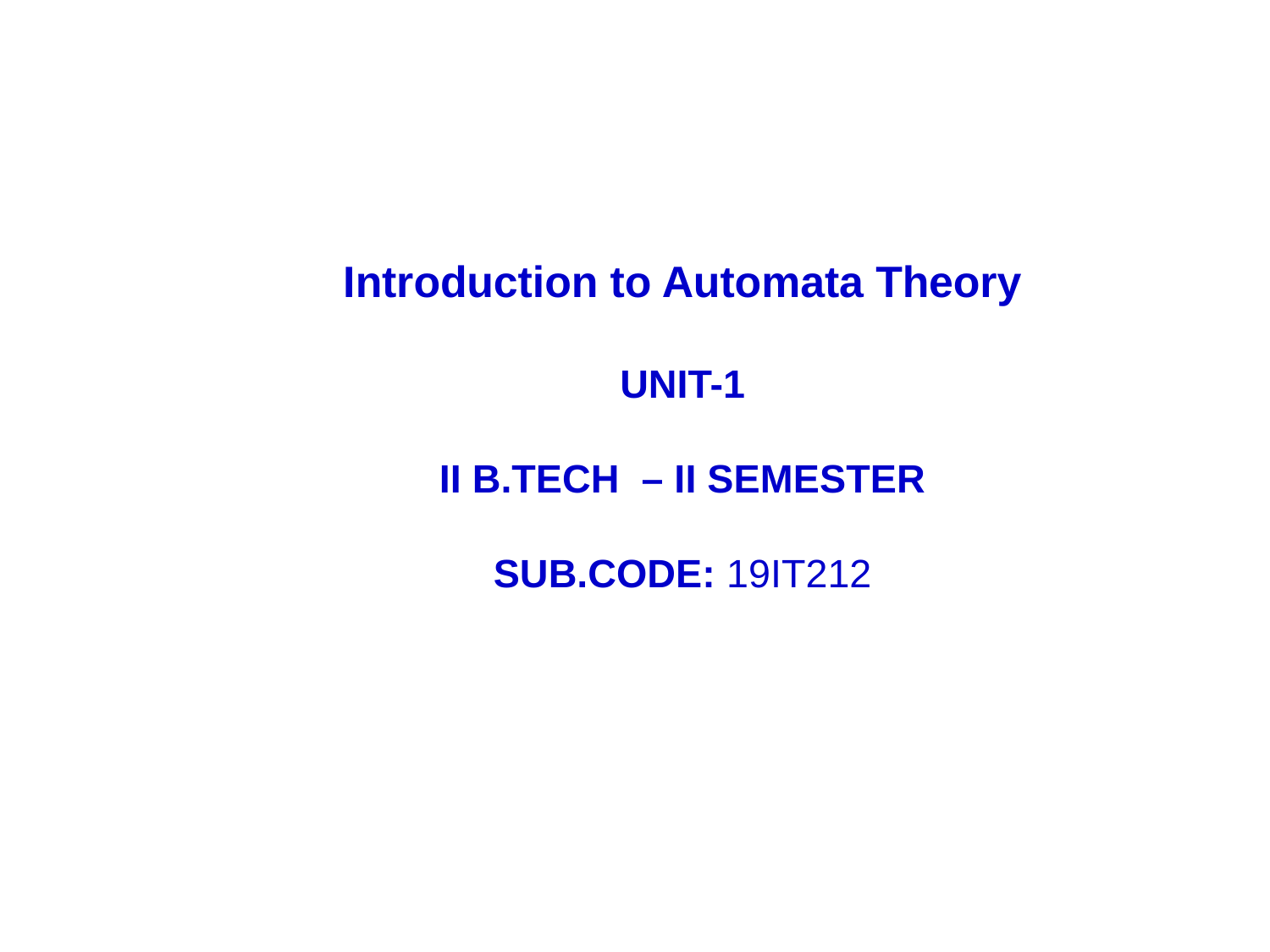

# Introduction to Automata Theory UNIT-1 II B.TECH  – II SEMESTER SUB.CODE: 19IT212